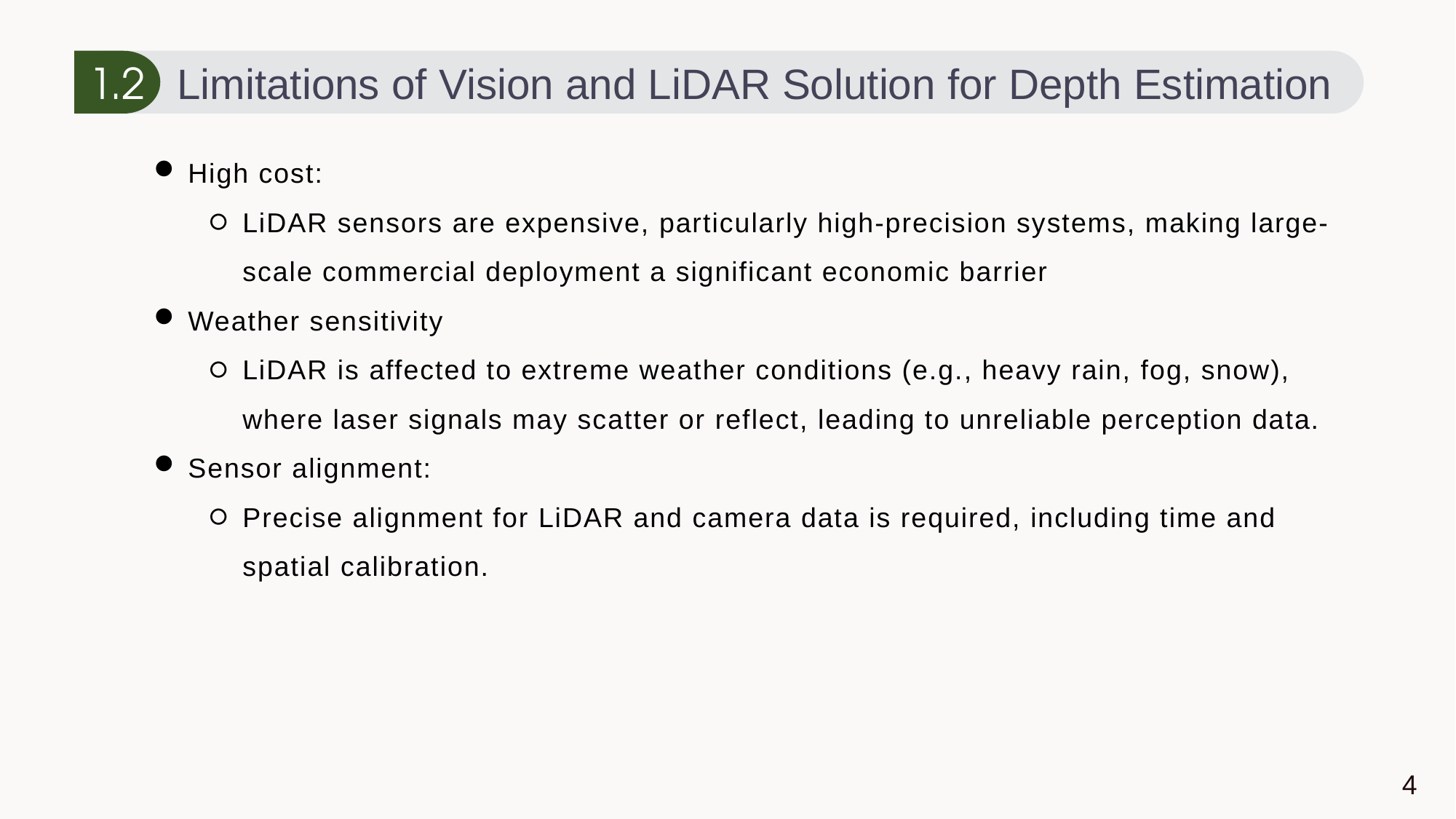

1.2
       Limitations of Vision and LiDAR Solution for Depth Estimation
High cost:
LiDAR sensors are expensive, particularly high-precision systems, making large-scale commercial deployment a significant economic barrier
Weather sensitivity
LiDAR is affected to extreme weather conditions (e.g., heavy rain, fog, snow), where laser signals may scatter or reflect, leading to unreliable perception data.
Sensor alignment:
Precise alignment for LiDAR and camera data is required, including time and spatial calibration.
4